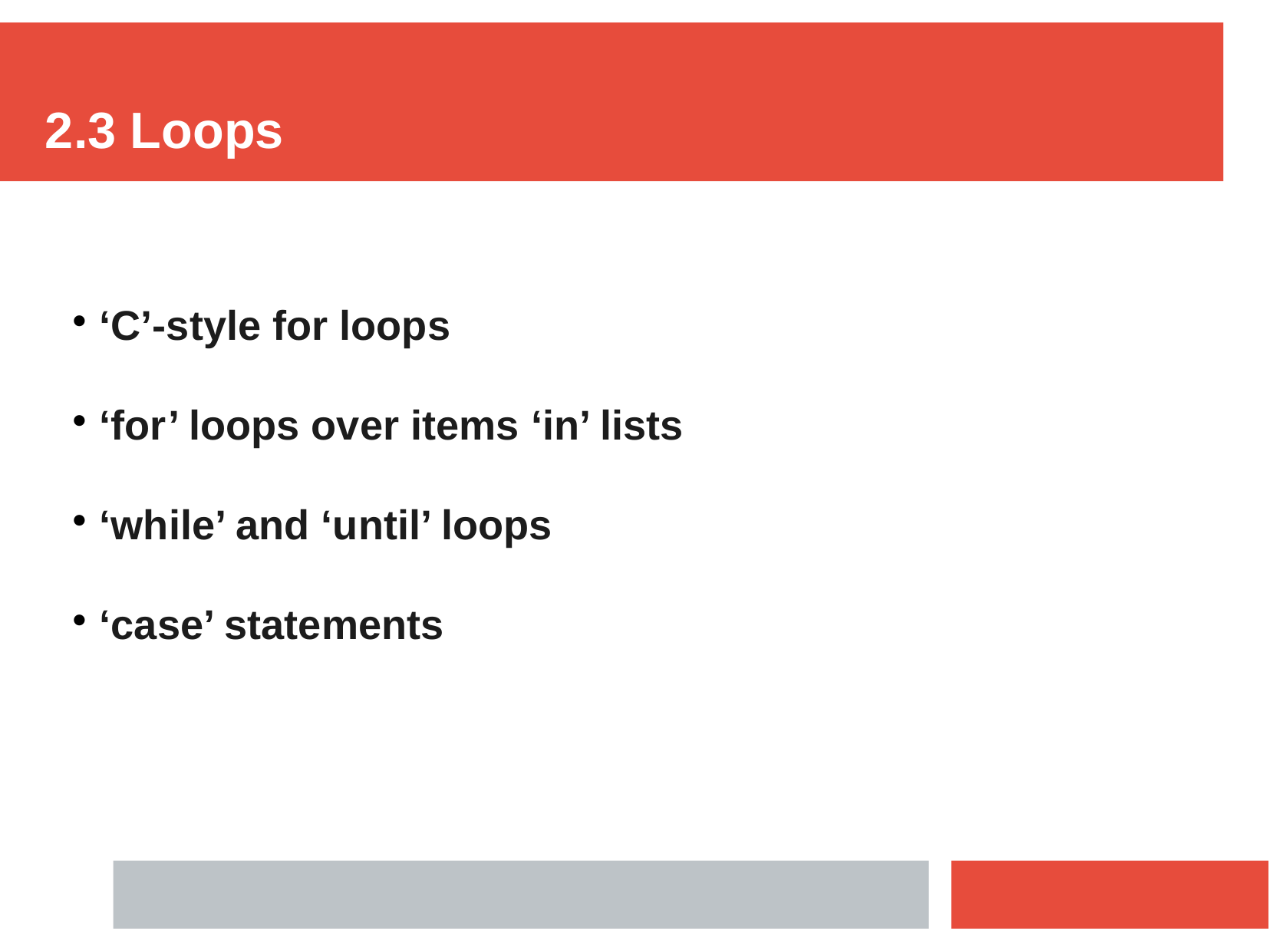

2.3 Loops

‘C’-style for loops

‘for’ loops over items ‘in’ lists

‘while’ and ‘until’ loops

‘case’ statements